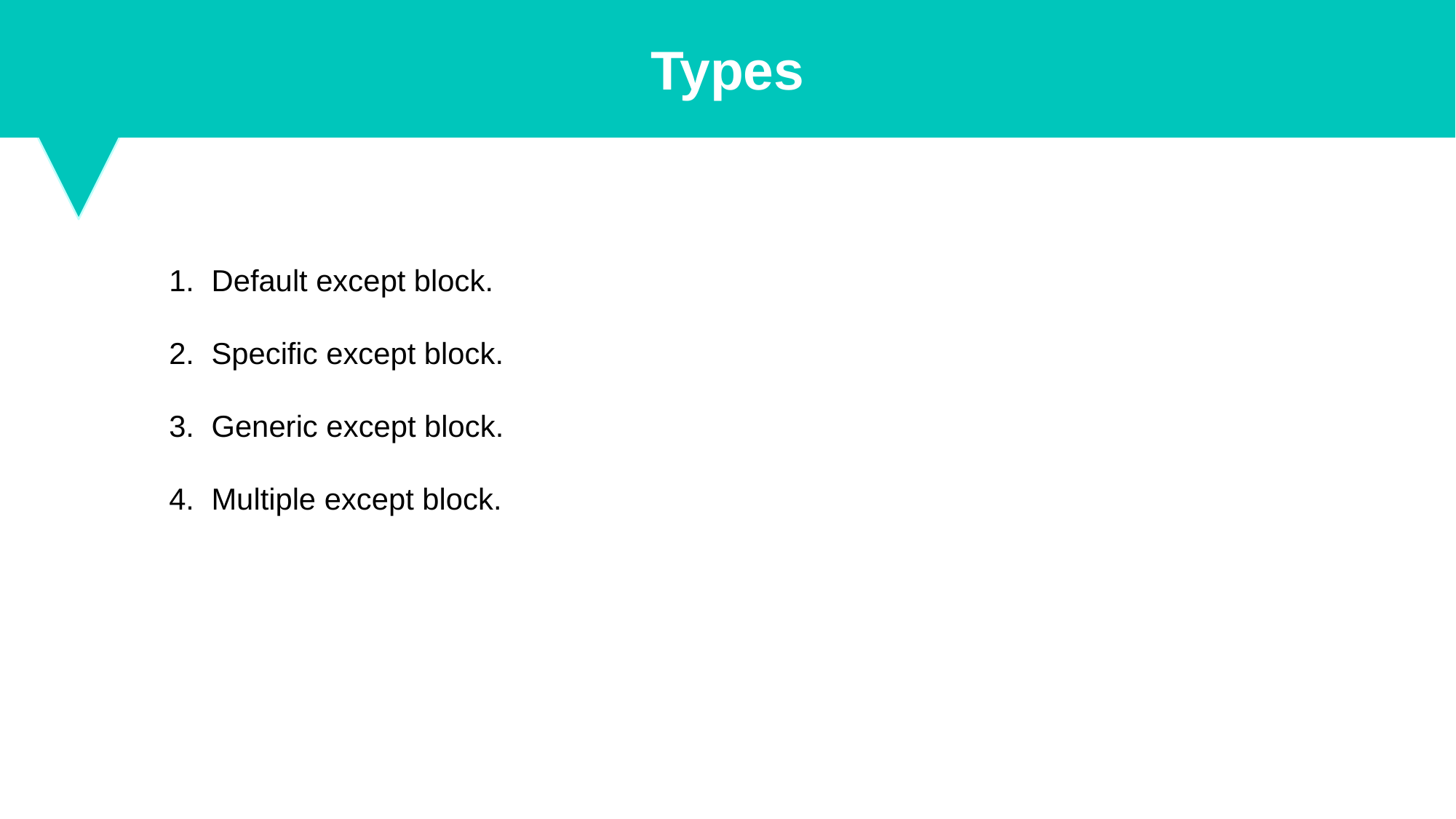

Types

Default except block.
Specific except block.
Generic except block.
Multiple except block.